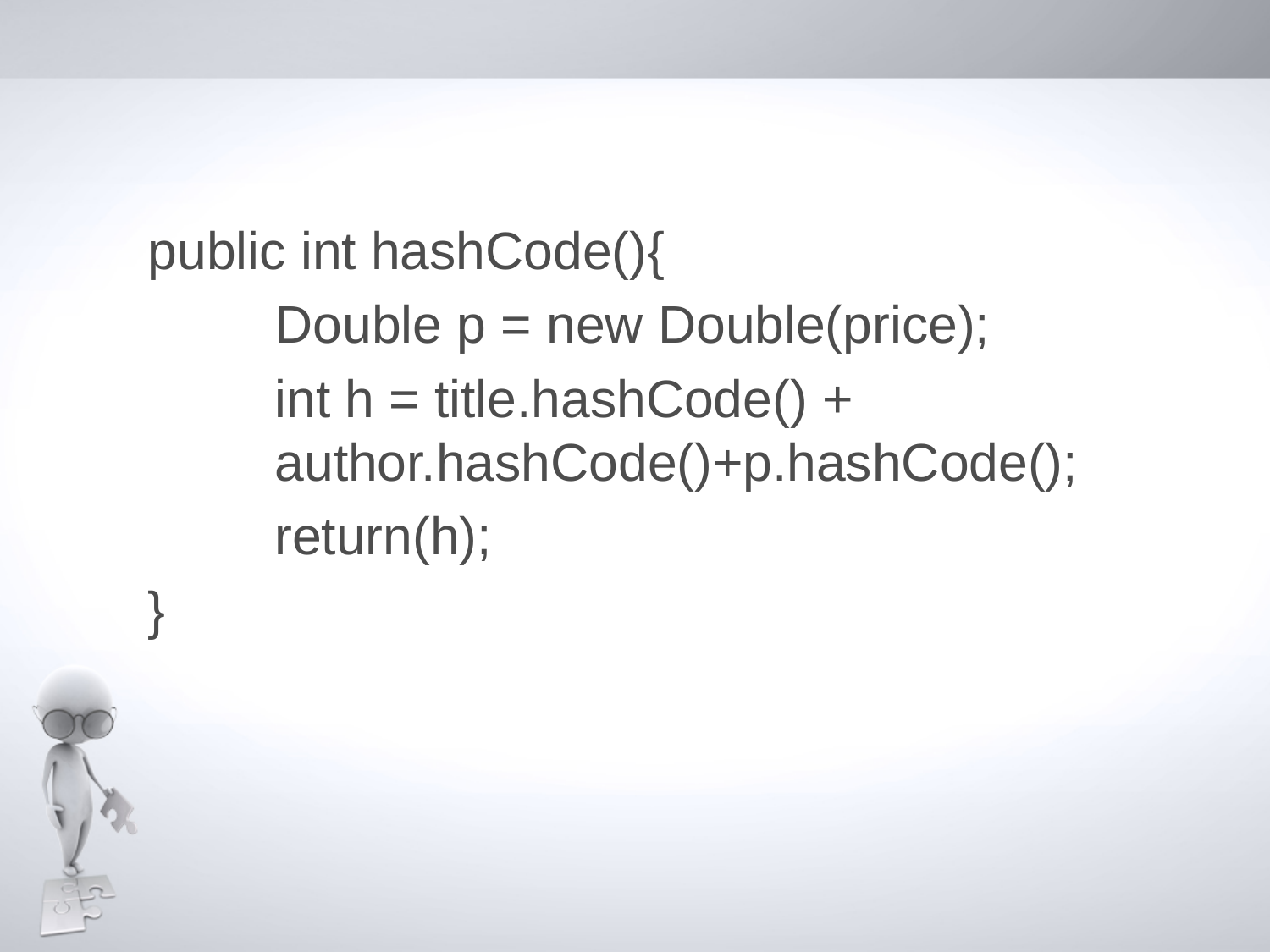

public int hashCode(){
	Double p = new Double(price);
	int h = title.hashCode() +
	author.hashCode()+p.hashCode();
	return(h);
}